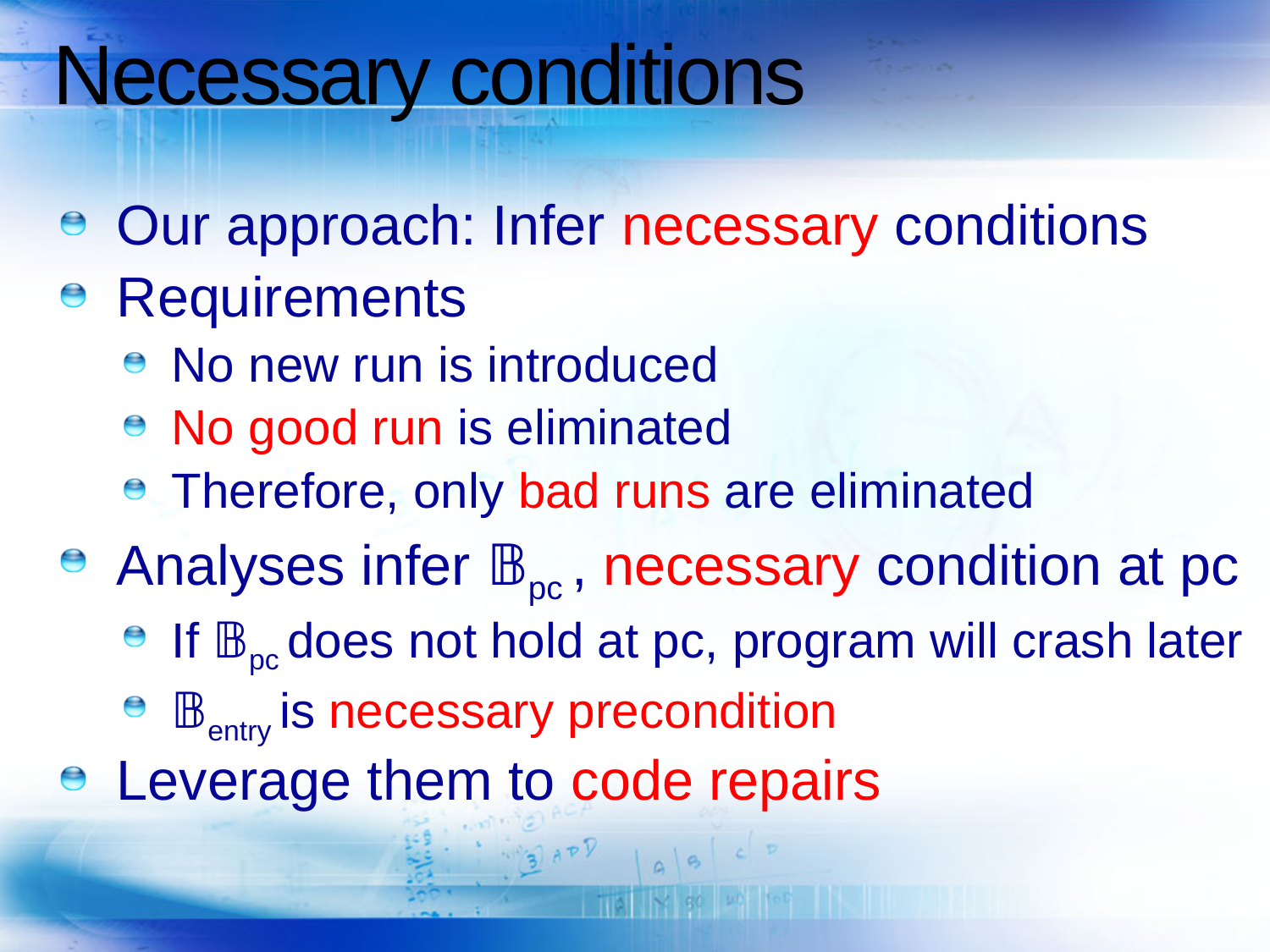

# Necessary conditions
Our approach: Infer necessary conditions
Requirements
No new run is introduced
No good run is eliminated
Therefore, only bad runs are eliminated
Analyses infer 𝔹pc , necessary condition at pc
If 𝔹pc does not hold at pc, program will crash later
𝔹entry is necessary precondition
Leverage them to code repairs